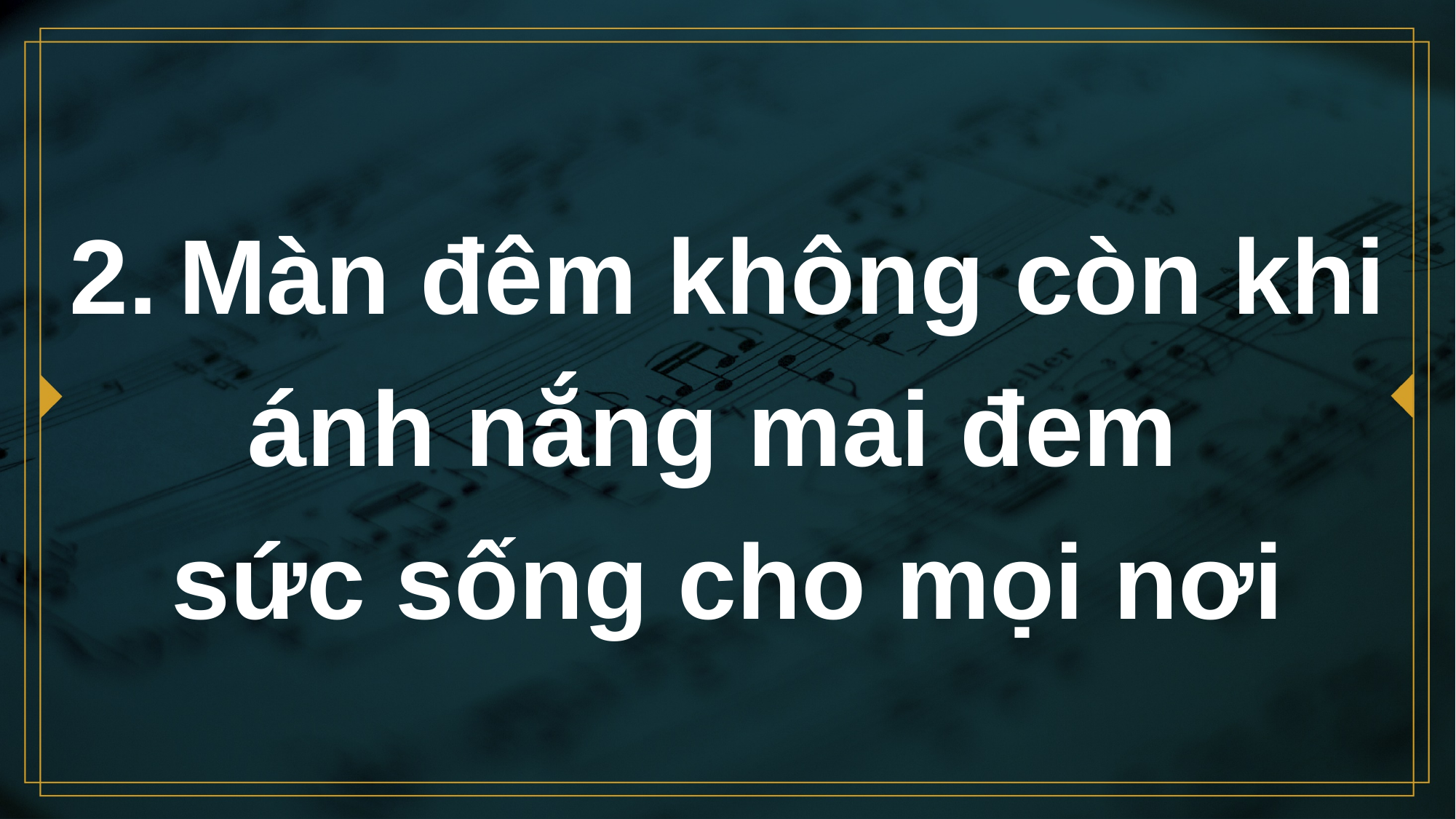

# 2.	Màn đêm không còn khi ánh nắng mai đem sức sống cho mọi nơi